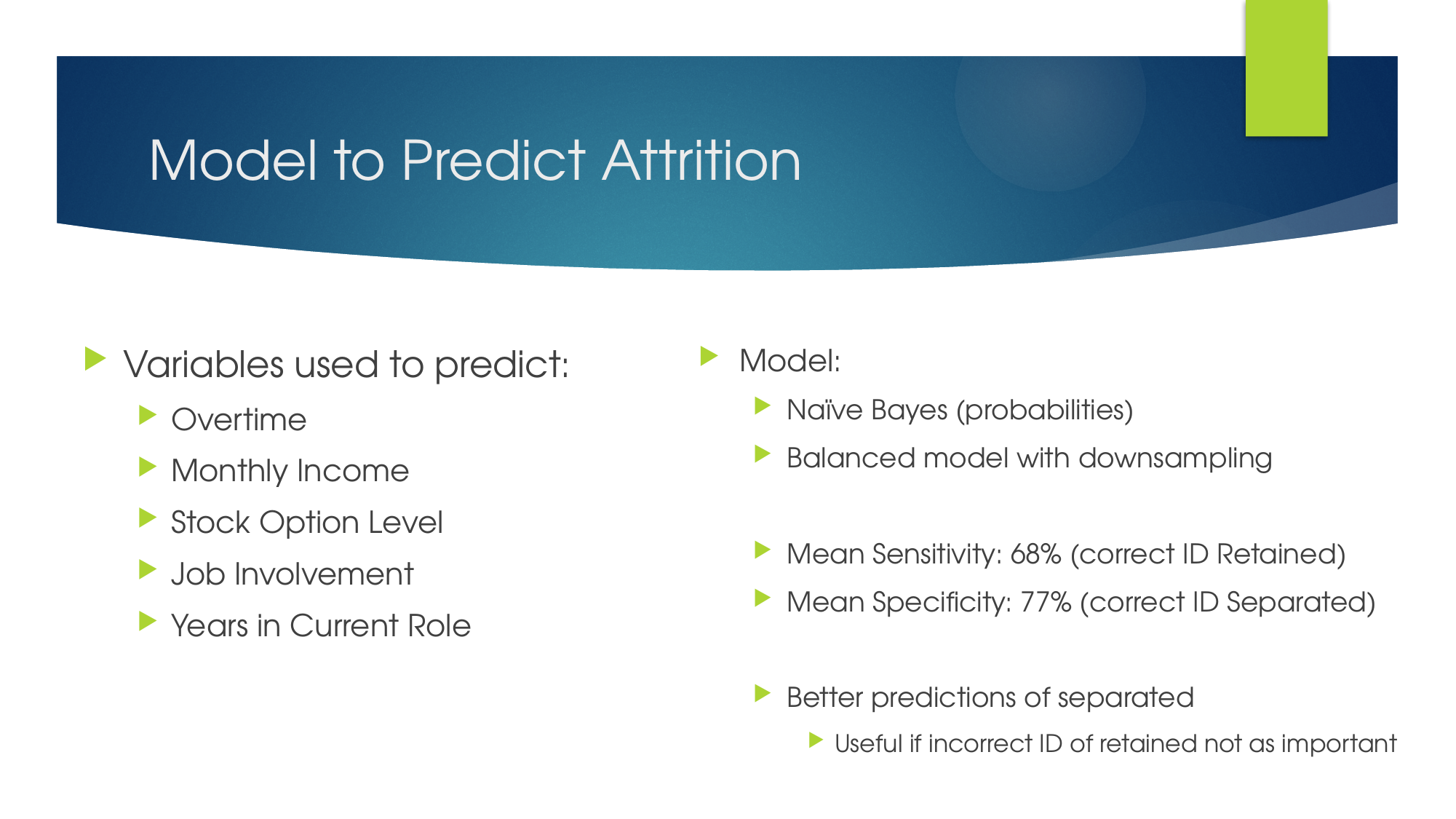

# Model to Predict Attrition
Variables used to predict:
Overtime
Monthly Income
Stock Option Level
Job Involvement
Years in Current Role
Model:
Naïve Bayes (probabilities)
Balanced model with downsampling

Mean Sensitivity: 68% (correct ID Retained)
Mean Specificity: 77% (correct ID Separated)

Better predictions of separated
Useful if incorrect ID of retained not as important